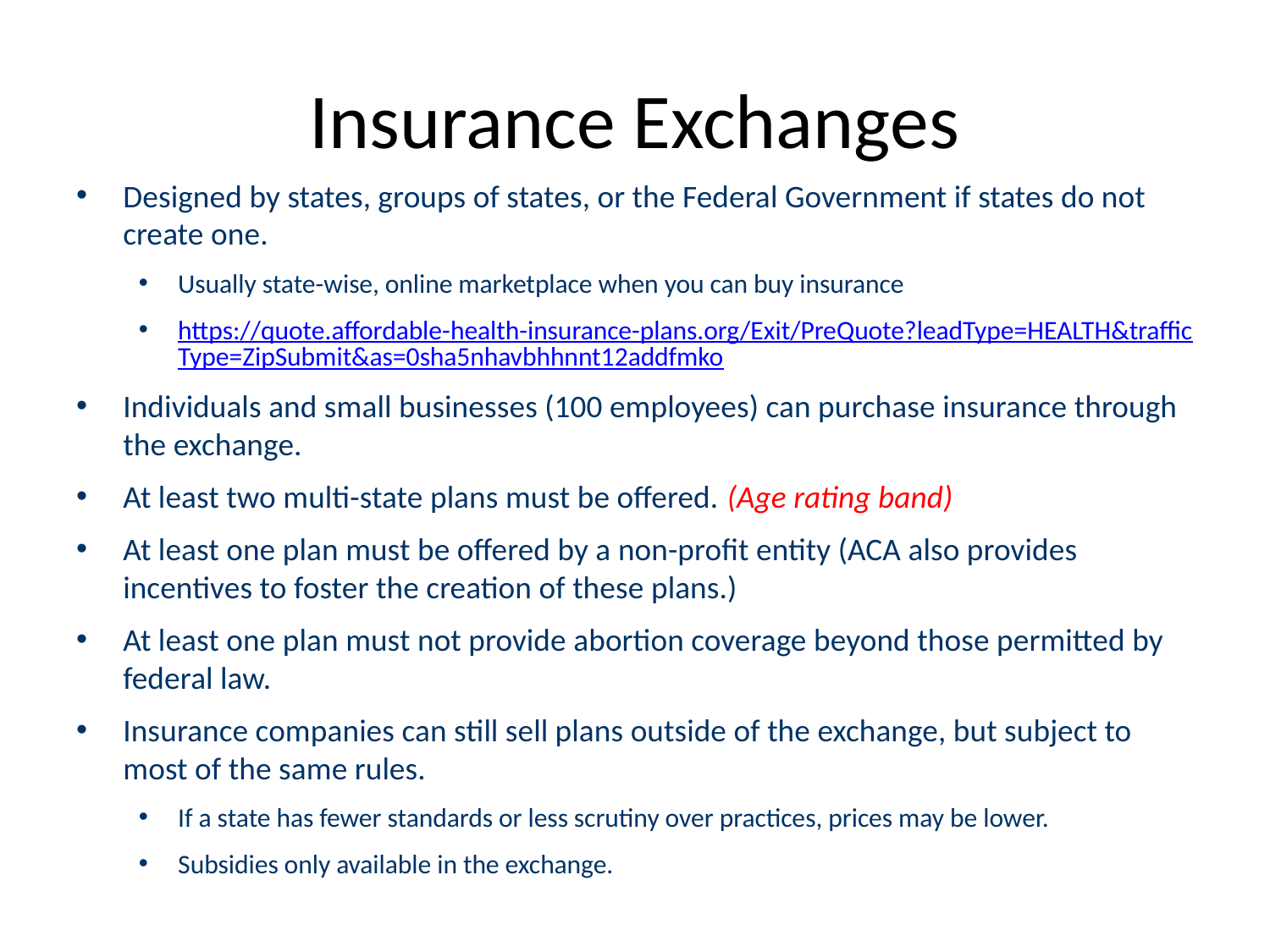

# Insurance Exchanges
Designed by states, groups of states, or the Federal Government if states do not create one.
Usually state-wise, online marketplace when you can buy insurance
https://quote.affordable-health-insurance-plans.org/Exit/PreQuote?leadType=HEALTH&trafficType=ZipSubmit&as=0sha5nhavbhhnnt12addfmko
Individuals and small businesses (100 employees) can purchase insurance through the exchange.
At least two multi-state plans must be offered. (Age rating band)
At least one plan must be offered by a non-profit entity (ACA also provides incentives to foster the creation of these plans.)
At least one plan must not provide abortion coverage beyond those permitted by federal law.
Insurance companies can still sell plans outside of the exchange, but subject to most of the same rules.
If a state has fewer standards or less scrutiny over practices, prices may be lower.
Subsidies only available in the exchange.